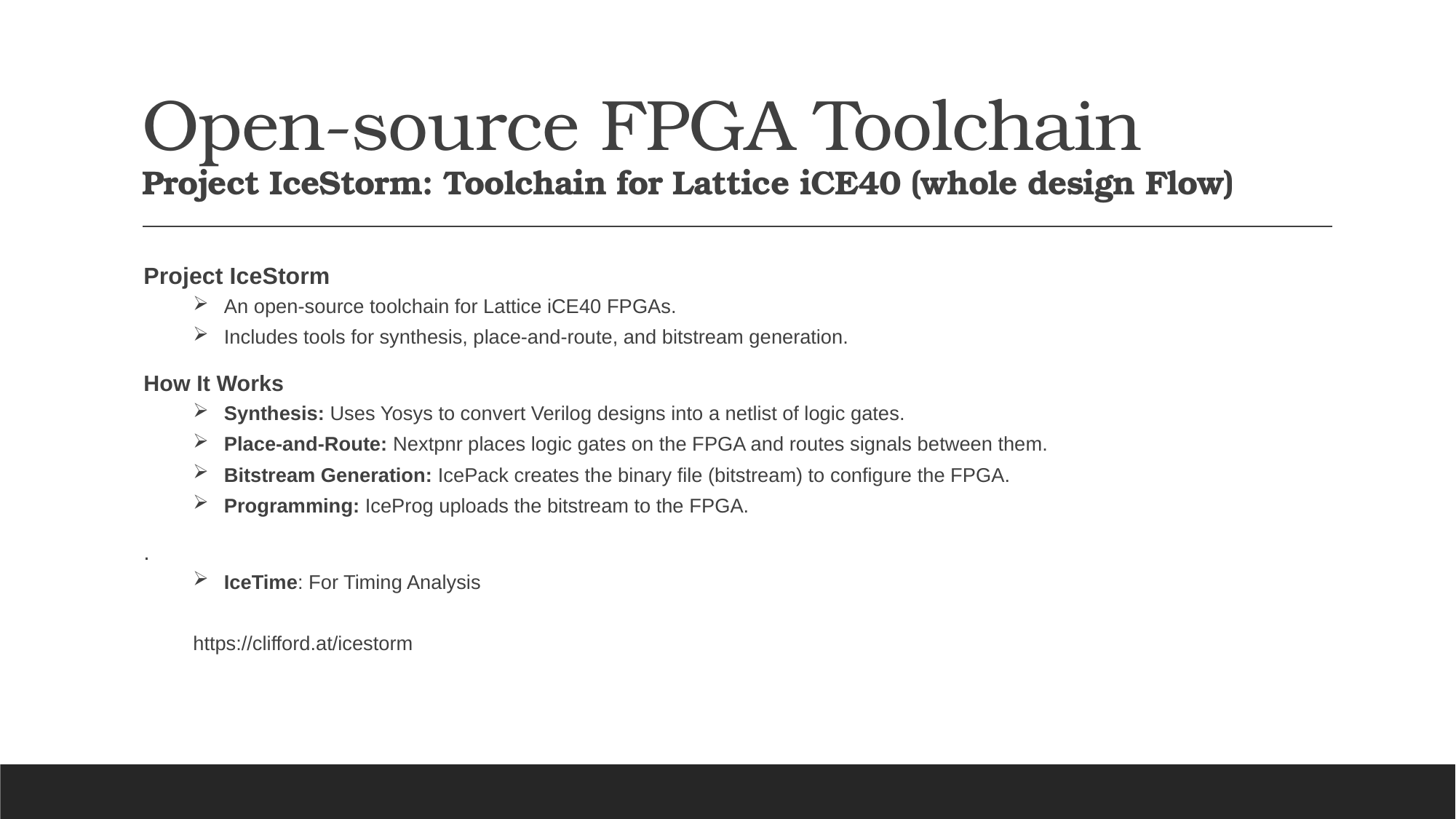

# Open-source FPGA Toolchain Project IceStorm: Toolchain for Lattice iCE40 (whole design Flow)
Project IceStorm
An open-source toolchain for Lattice iCE40 FPGAs.
Includes tools for synthesis, place-and-route, and bitstream generation.
How It Works
Synthesis: Uses Yosys to convert Verilog designs into a netlist of logic gates.
Place-and-Route: Nextpnr places logic gates on the FPGA and routes signals between them.
Bitstream Generation: IcePack creates the binary file (bitstream) to configure the FPGA.
Programming: IceProg uploads the bitstream to the FPGA.
.
IceTime: For Timing Analysis

https://clifford.at/icestorm